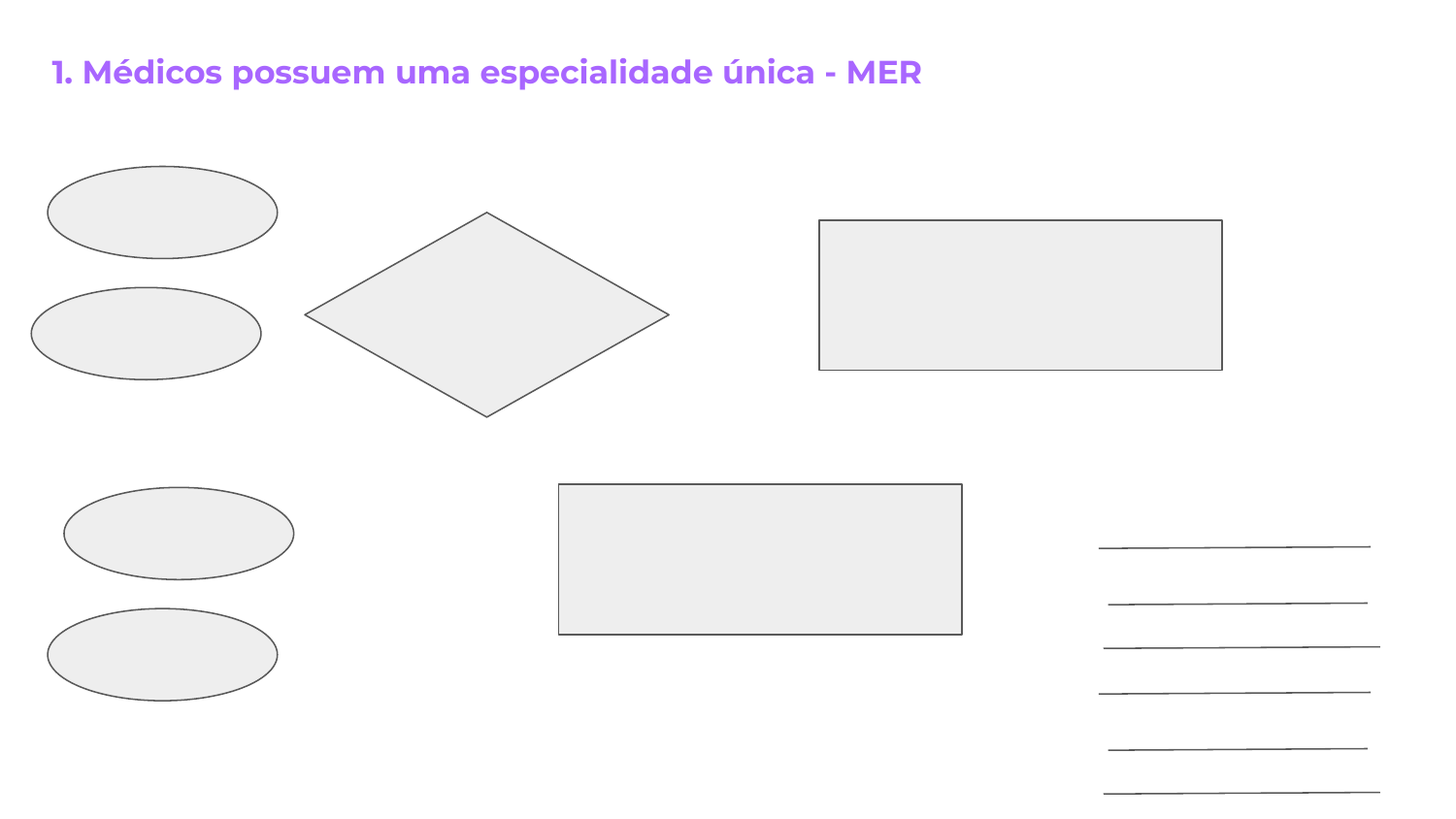

1. Médicos possuem uma especialidade única - MER